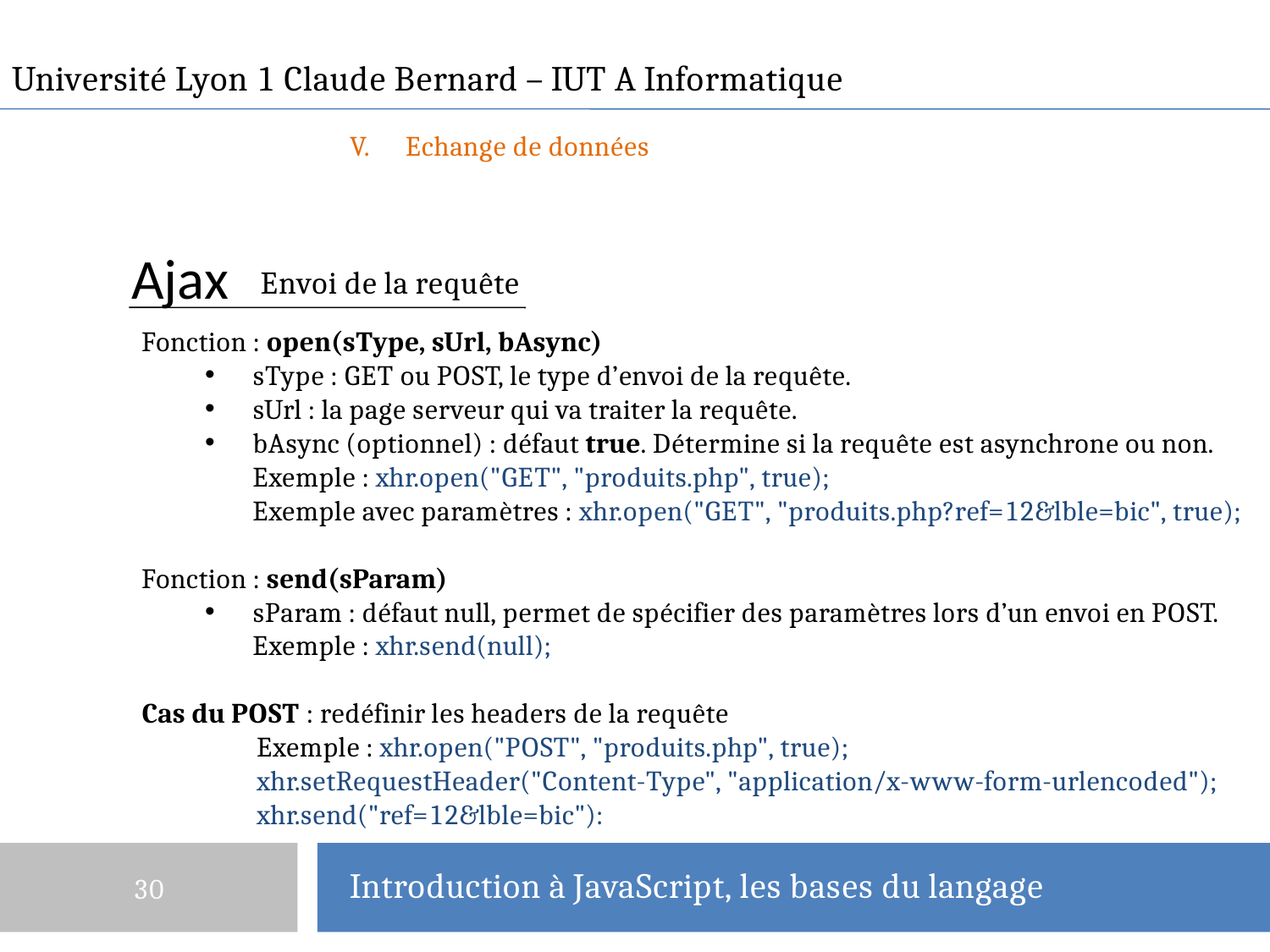

Université Lyon 1 Claude Bernard – IUT A Informatique
Echange de données
# Ajax
Envoi de la requête
Fonction : open(sType, sUrl, bAsync)
sType : GET ou POST, le type d’envoi de la requête.
sUrl : la page serveur qui va traiter la requête.
bAsync (optionnel) : défaut true. Détermine si la requête est asynchrone ou non.
	Exemple : xhr.open("GET", "produits.php", true);
	Exemple avec paramètres : xhr.open("GET", "produits.php?ref=12&lble=bic", true);

Fonction : send(sParam)
sParam : défaut null, permet de spécifier des paramètres lors d’un envoi en POST.
	Exemple : xhr.send(null);

Cas du POST : redéfinir les headers de la requête
	           Exemple : xhr.open("POST", "produits.php", true);
	           xhr.setRequestHeader("Content-Type", "application/x-www-form-urlencoded");
	           xhr.send("ref=12&lble=bic"):
30

Introduction à JavaScript, les bases du langage